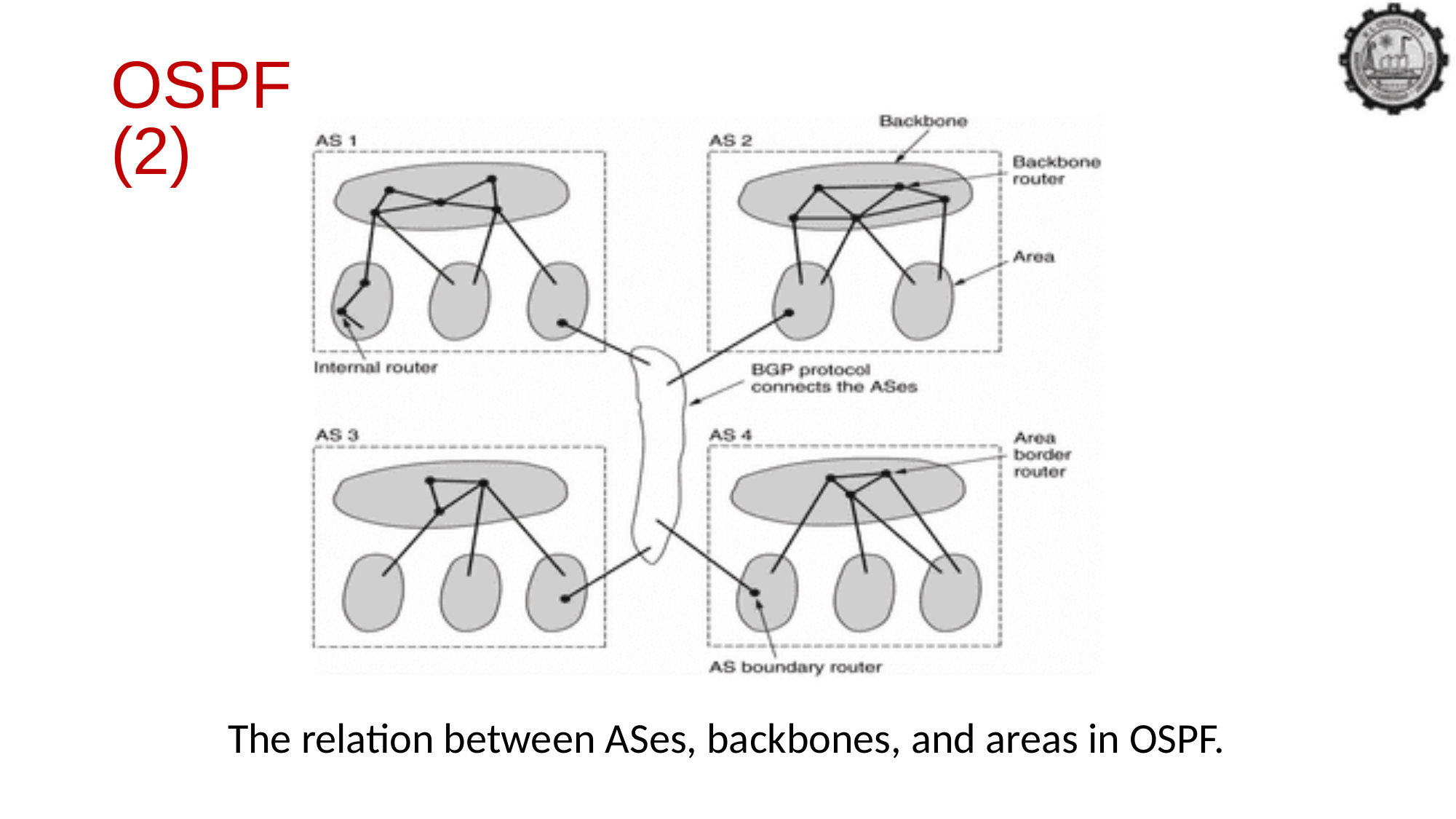

OSPF (2)
The relation between ASes, backbones, and areas in OSPF.